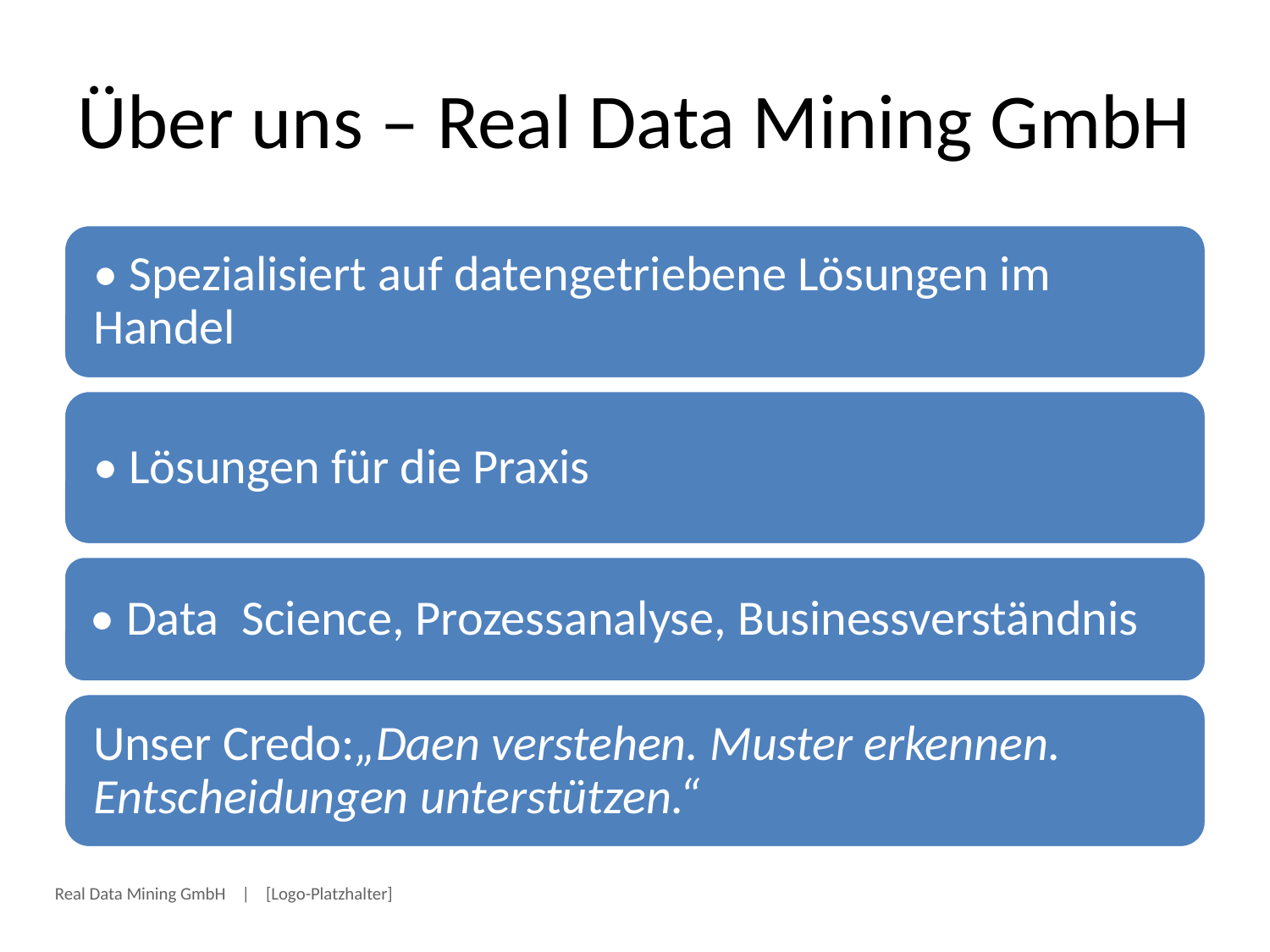

# Über uns – Real Data Mining GmbH
• Spezialisiert auf datengetriebene Lösungen im Handel
• Lösungen für die Praxis
• Data  Science, Prozessanalyse, Businessverständnis
Unser Credo:„Daen verstehen. Muster erkennen. Entscheidungen unterstützen.“
Real Data Mining GmbH    |    [Logo-Platzhalter]